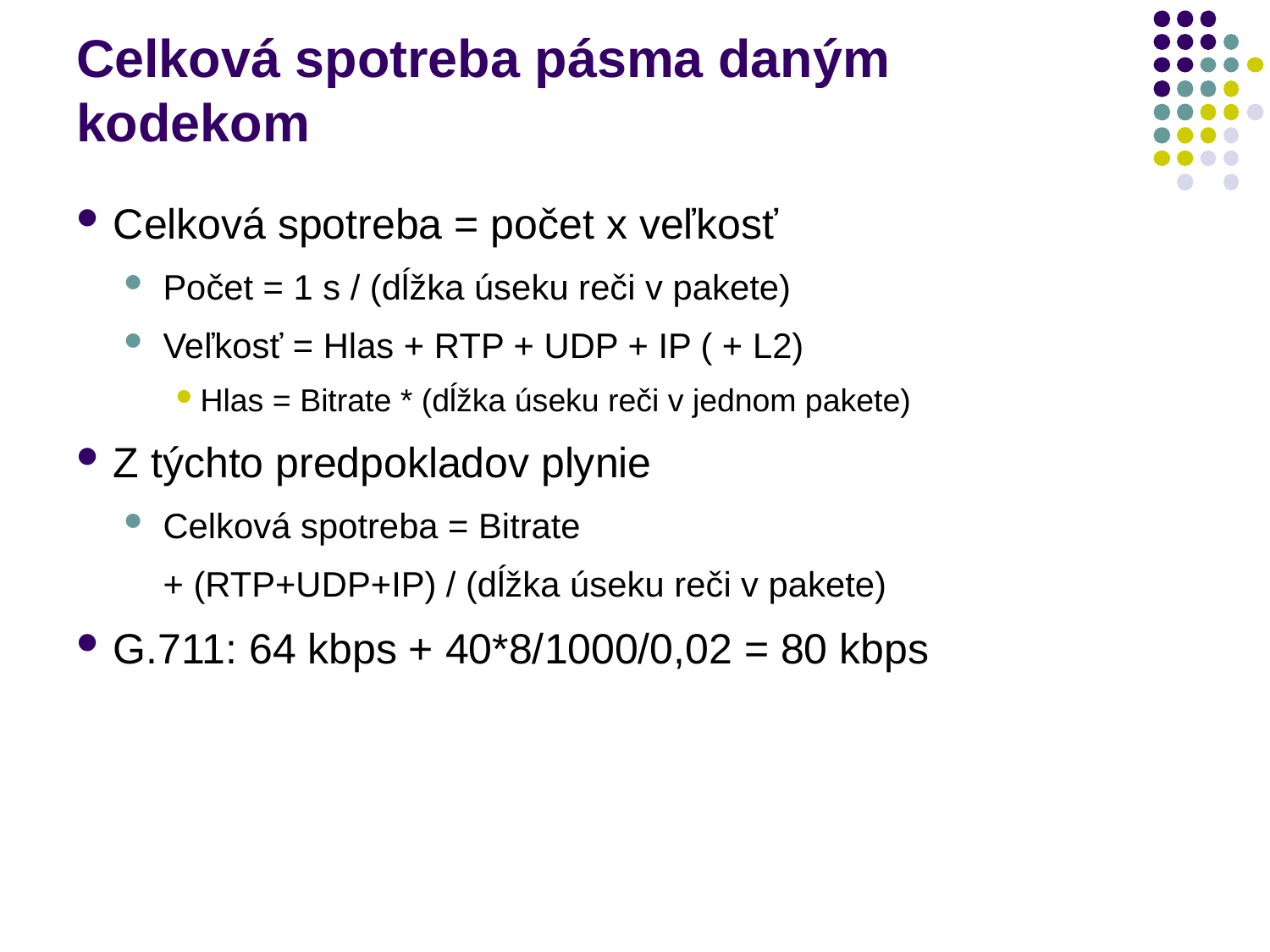

# Celková spotreba pásma daným kodekom
Celková spotreba = počet x veľkosť
Počet = 1 s / (dĺžka úseku reči v pakete)
Veľkosť = Hlas + RTP + UDP + IP ( + L2)
Hlas = Bitrate * (dĺžka úseku reči v jednom pakete)
Z týchto predpokladov plynie
Celková spotreba = Bitrate
	+ (RTP+UDP+IP) / (dĺžka úseku reči v pakete)
G.711: 64 kbps + 40*8/1000/0,02 = 80 kbps